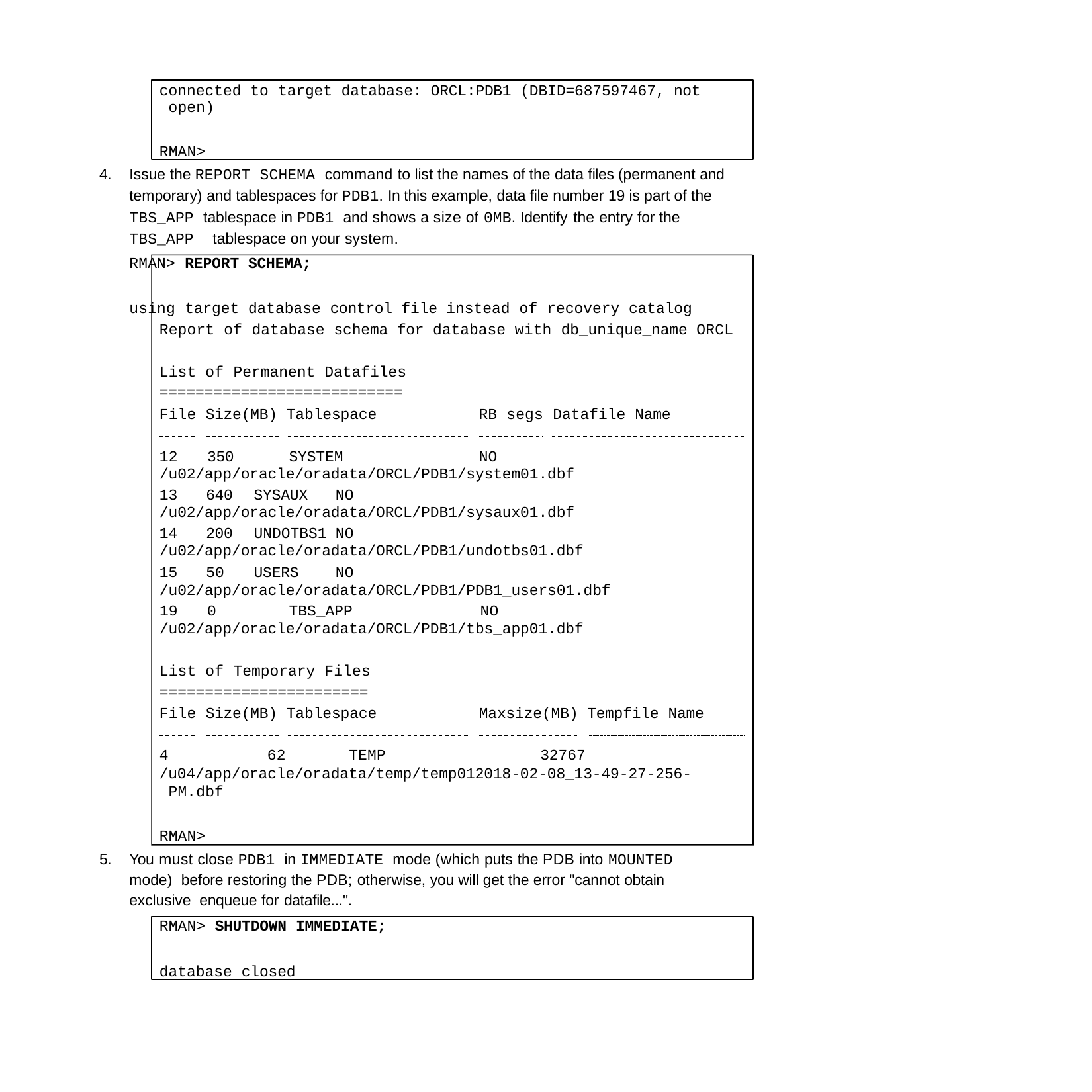

connected to target database: ORCL:PDB1 (DBID=687597467, not  open)

RMAN>
4.	Issue the REPORT SCHEMA command to list the names of the data files (permanent and  temporary) and tablespaces for PDB1. In this example, data file number 19 is part of the  TBS_APP tablespace in PDB1 and shows a size of 0MB. Identify the entry for the TBS_APP  tablespace on your system.
RMAN> REPORT SCHEMA;

using target database control file instead of recovery catalog  Report of database schema for database with db_unique_name ORCL

List of Permanent Datafiles
===========================
File Size(MB) Tablespace
RB segs Datafile Name
12	350	SYSTEM
NO
/u02/app/oracle/oradata/ORCL/PDB1/system01.dbf
640	SYSAUX	NO
/u02/app/oracle/oradata/ORCL/PDB1/sysaux01.dbf
200	UNDOTBS1	NO
/u02/app/oracle/oradata/ORCL/PDB1/undotbs01.dbf
50	USERS	NO
/u02/app/oracle/oradata/ORCL/PDB1/PDB1_users01.dbf
19	0	TBS_APP	NO
/u02/app/oracle/oradata/ORCL/PDB1/tbs_app01.dbf
List of Temporary Files
=======================
File Size(MB) Tablespace
Maxsize(MB) Tempfile Name
4	62	TEMP	32767
/u04/app/oracle/oradata/temp/temp012018-02-08_13-49-27-256-  PM.dbf

RMAN>
5.	You must close PDB1 in IMMEDIATE mode (which puts the PDB into MOUNTED mode)  before restoring the PDB; otherwise, you will get the error "cannot obtain exclusive  enqueue for datafile...".
RMAN> SHUTDOWN IMMEDIATE;

database closed